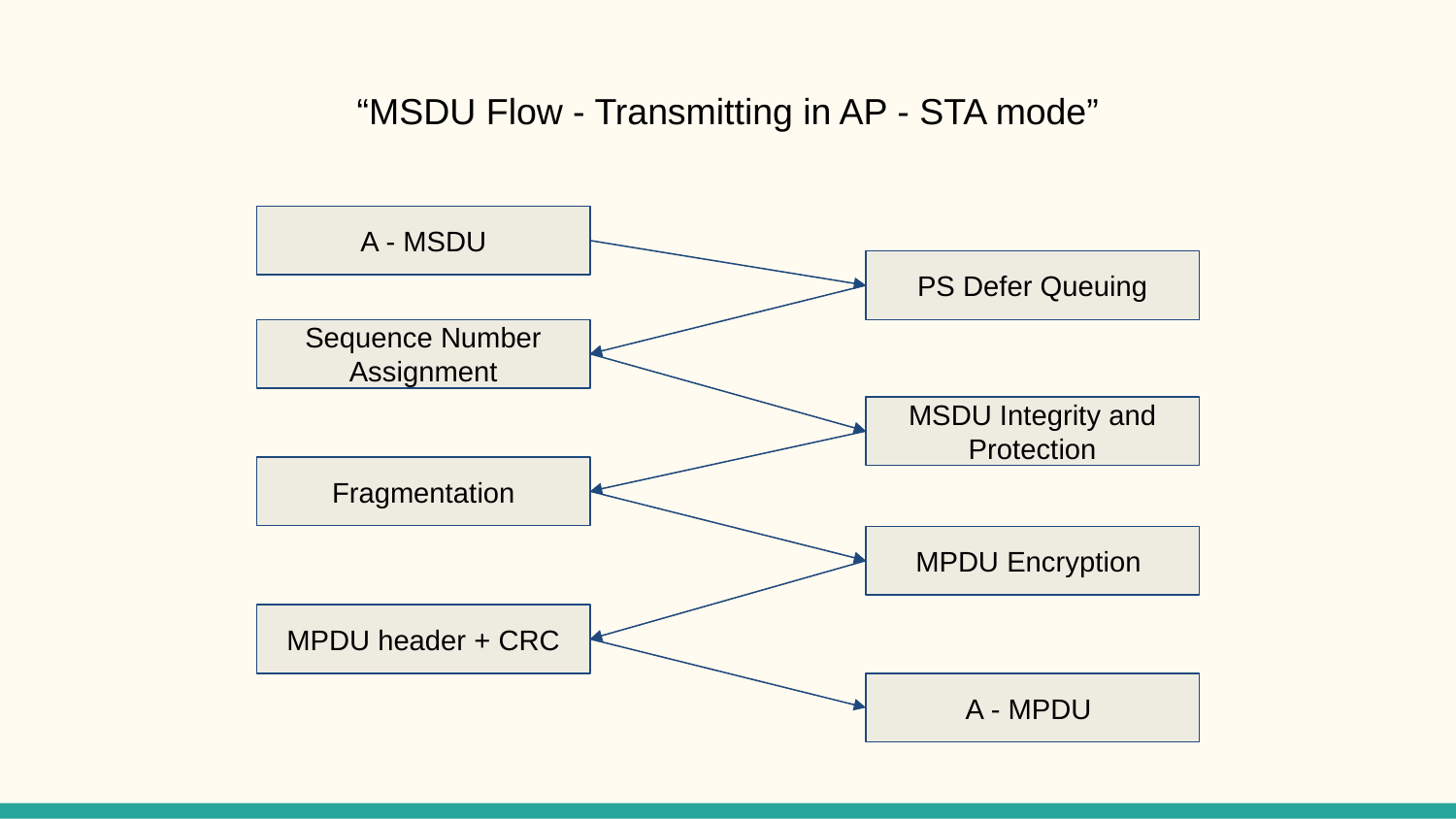

# “MSDU Flow - Transmitting in AP - STA mode”
A - MSDU
PS Defer Queuing
Sequence Number Assignment
MSDU Integrity and Protection
Fragmentation
MPDU Encryption
MPDU header + CRC
A - MPDU